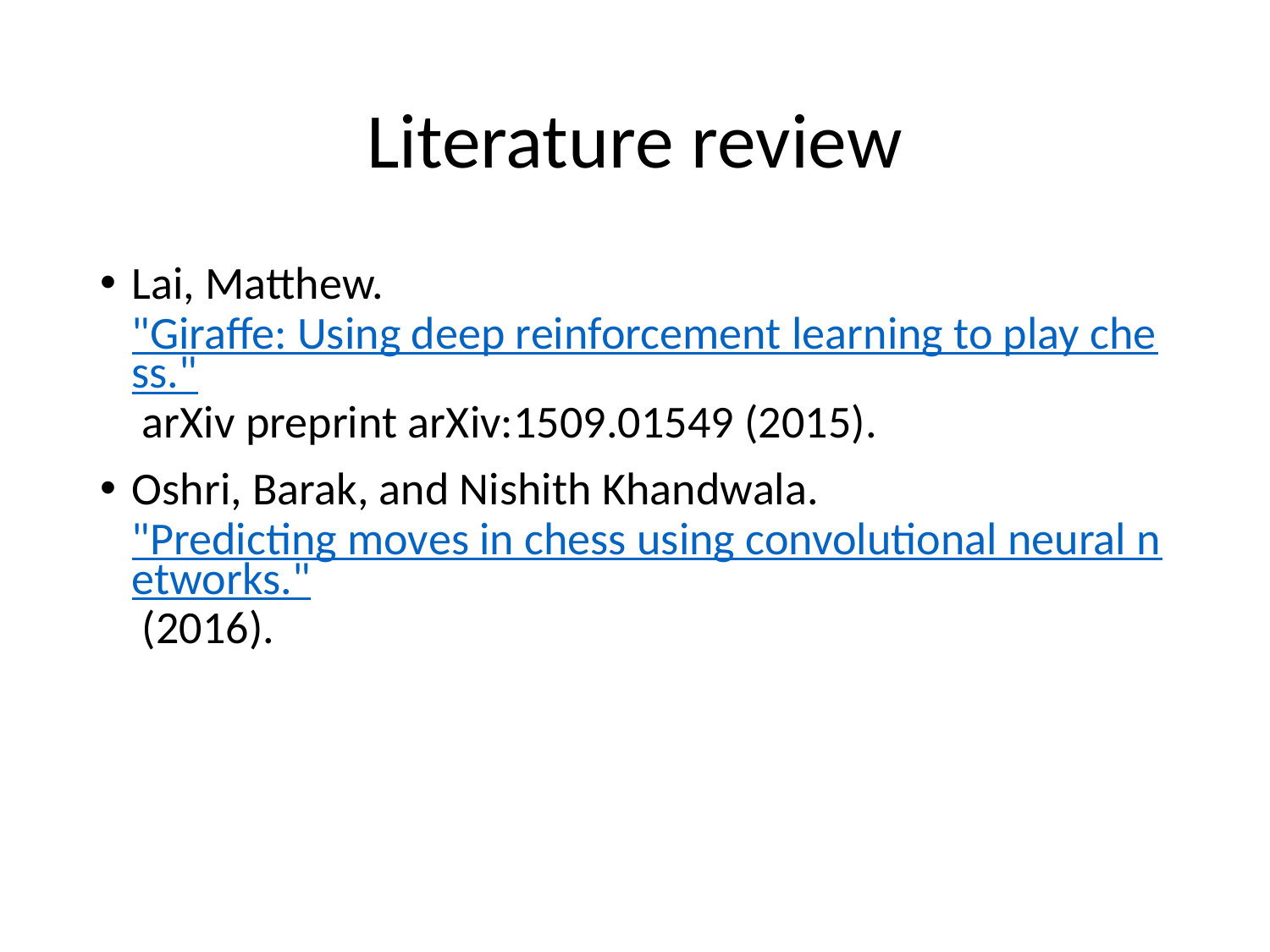

# Literature review
Lai, Matthew. "Giraffe: Using deep reinforcement learning to play chess." arXiv preprint arXiv:1509.01549 (2015).
Oshri, Barak, and Nishith Khandwala. "Predicting moves in chess using convolutional neural networks." (2016).